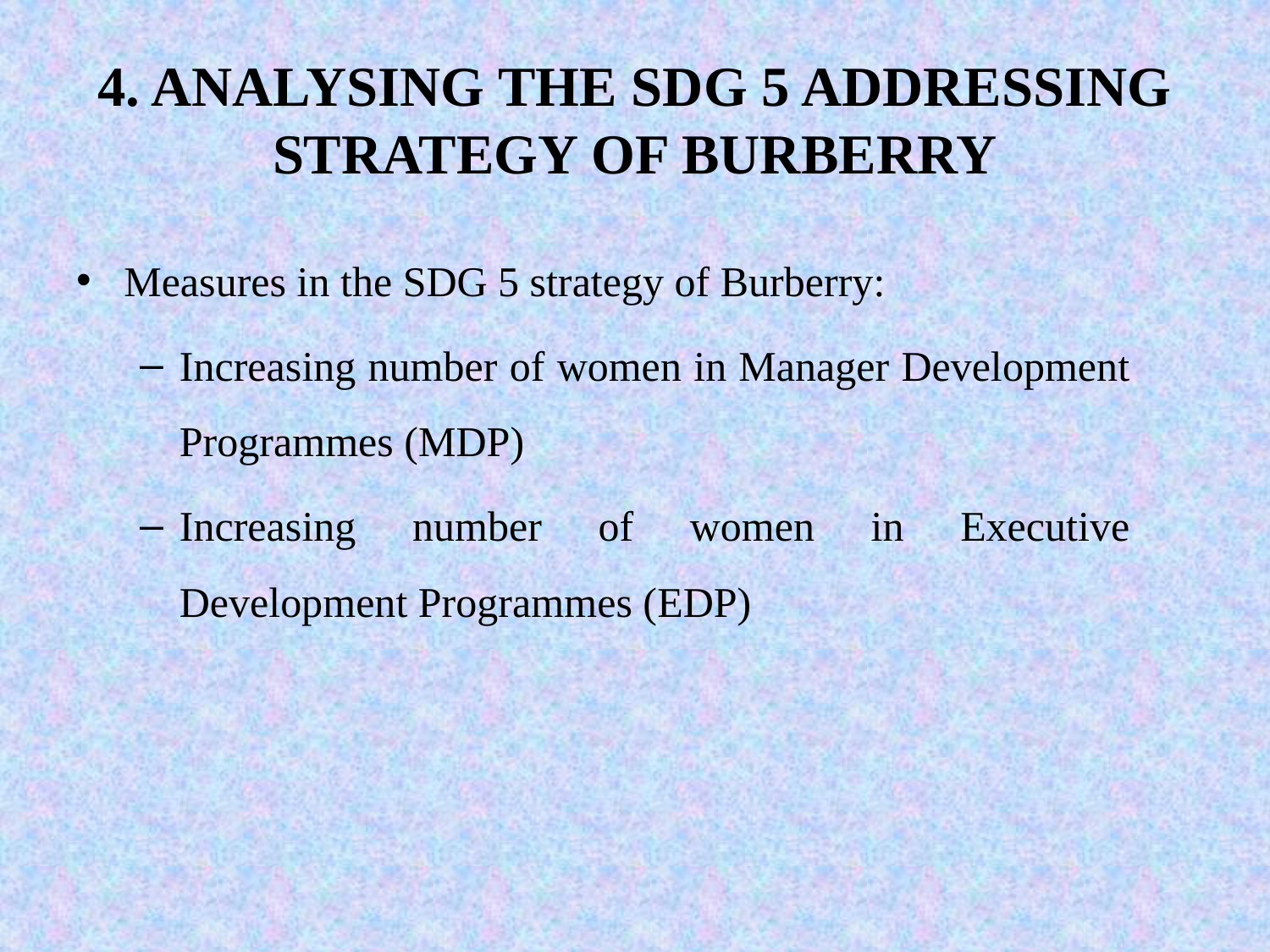

# 4. ANALYSING THE SDG 5 ADDRESSING STRATEGY OF BURBERRY
Measures in the SDG 5 strategy of Burberry:
Increasing number of women in Manager Development Programmes (MDP)
Increasing number of women in Executive Development Programmes (EDP)